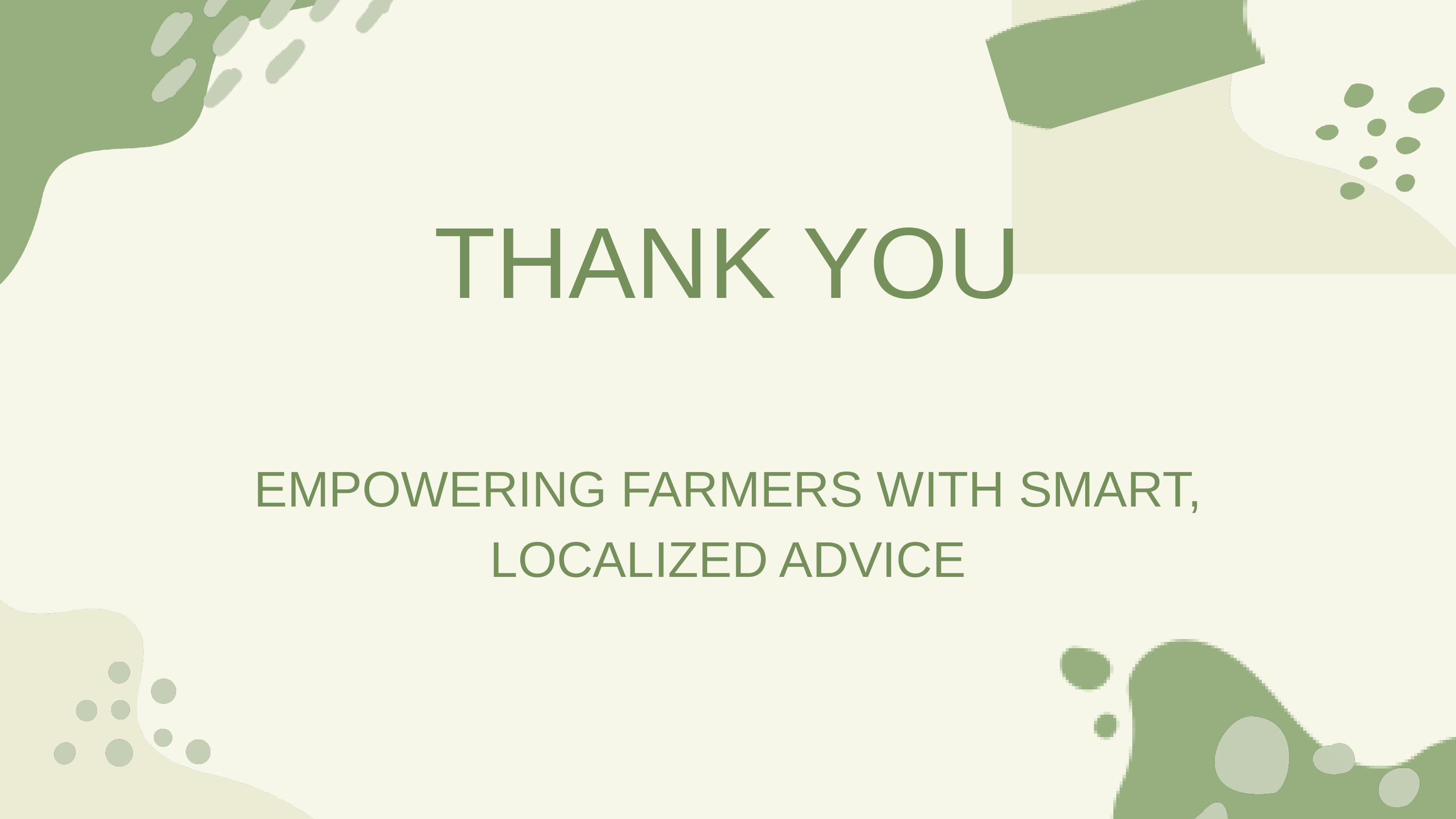

THANK YOU
EMPOWERING FARMERS WITH SMART, LOCALIZED ADVICE